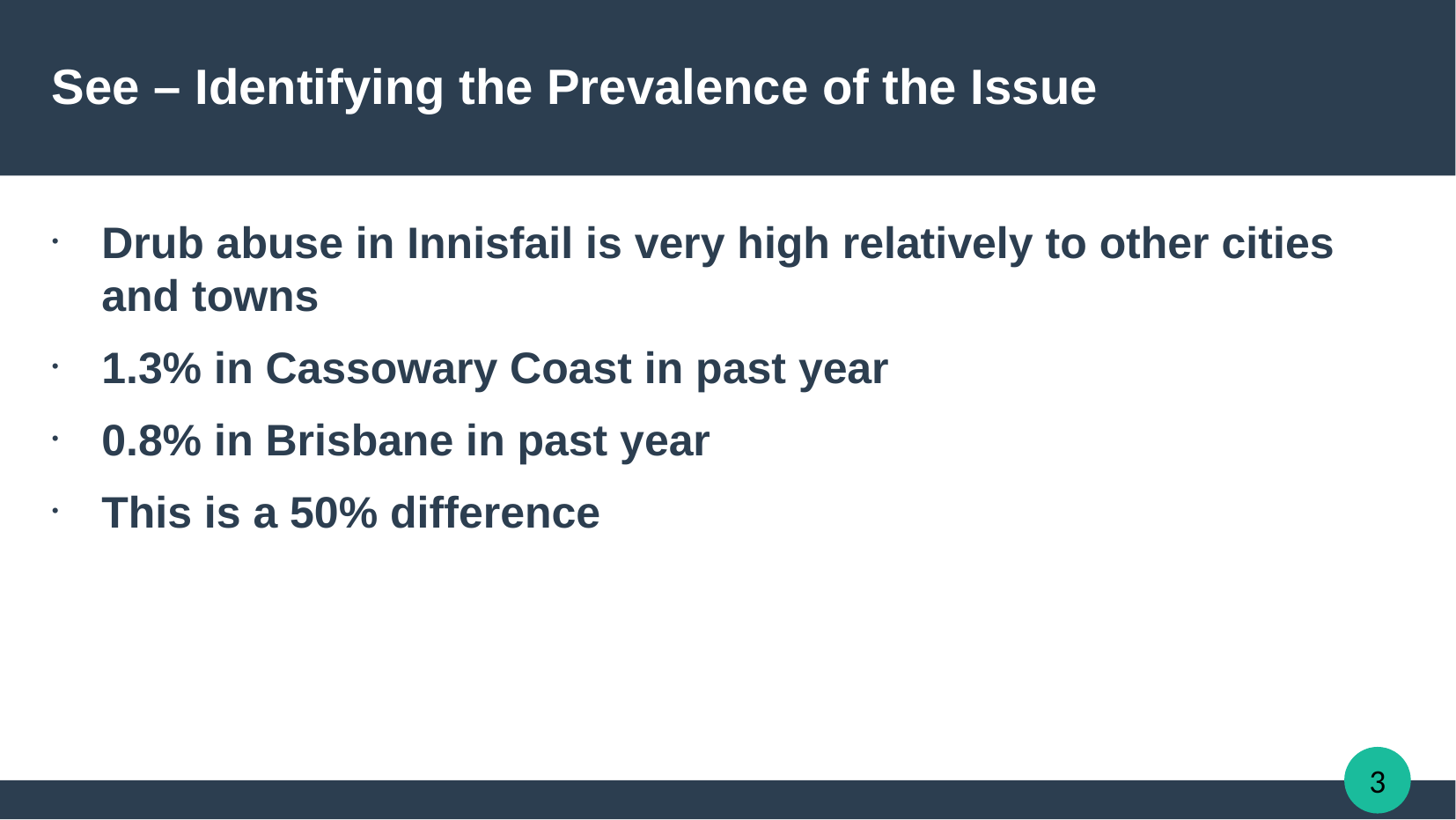

Drub abuse in Innisfail is very high relatively to other cities and towns
1.3% in Cassowary Coast in past year
0.8% in Brisbane in past year
This is a 50% difference
See – Identifying the Prevalence of the Issue